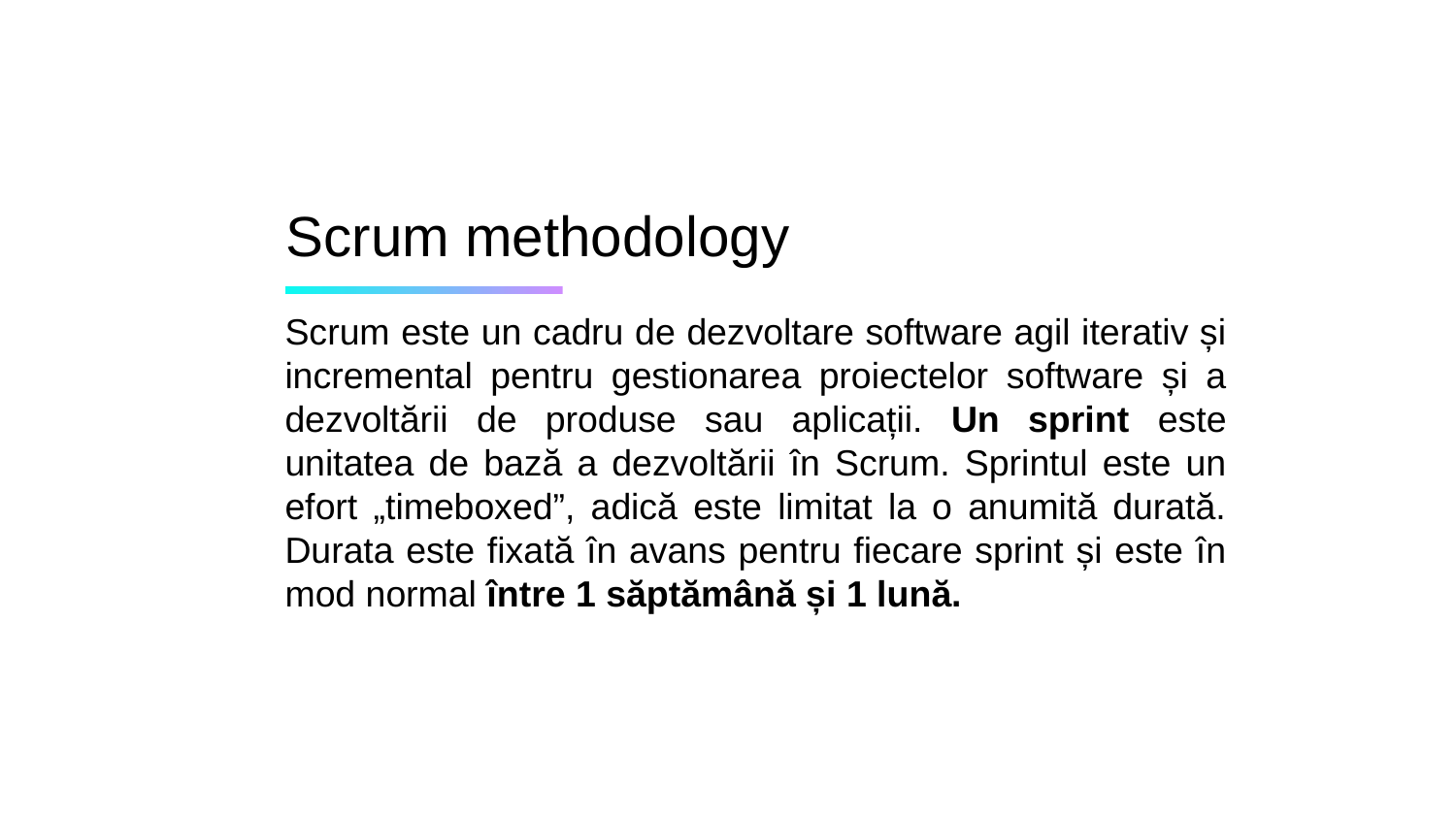

# Scrum methodology

Scrum este un cadru de dezvoltare software agil iterativ și incremental pentru gestionarea proiectelor software și a dezvoltării de produse sau aplicații. Un sprint este unitatea de bază a dezvoltării în Scrum. Sprintul este un efort „timeboxed”, adică este limitat la o anumită durată. Durata este fixată în avans pentru fiecare sprint și este în mod normal între 1 săptămână și 1 lună.